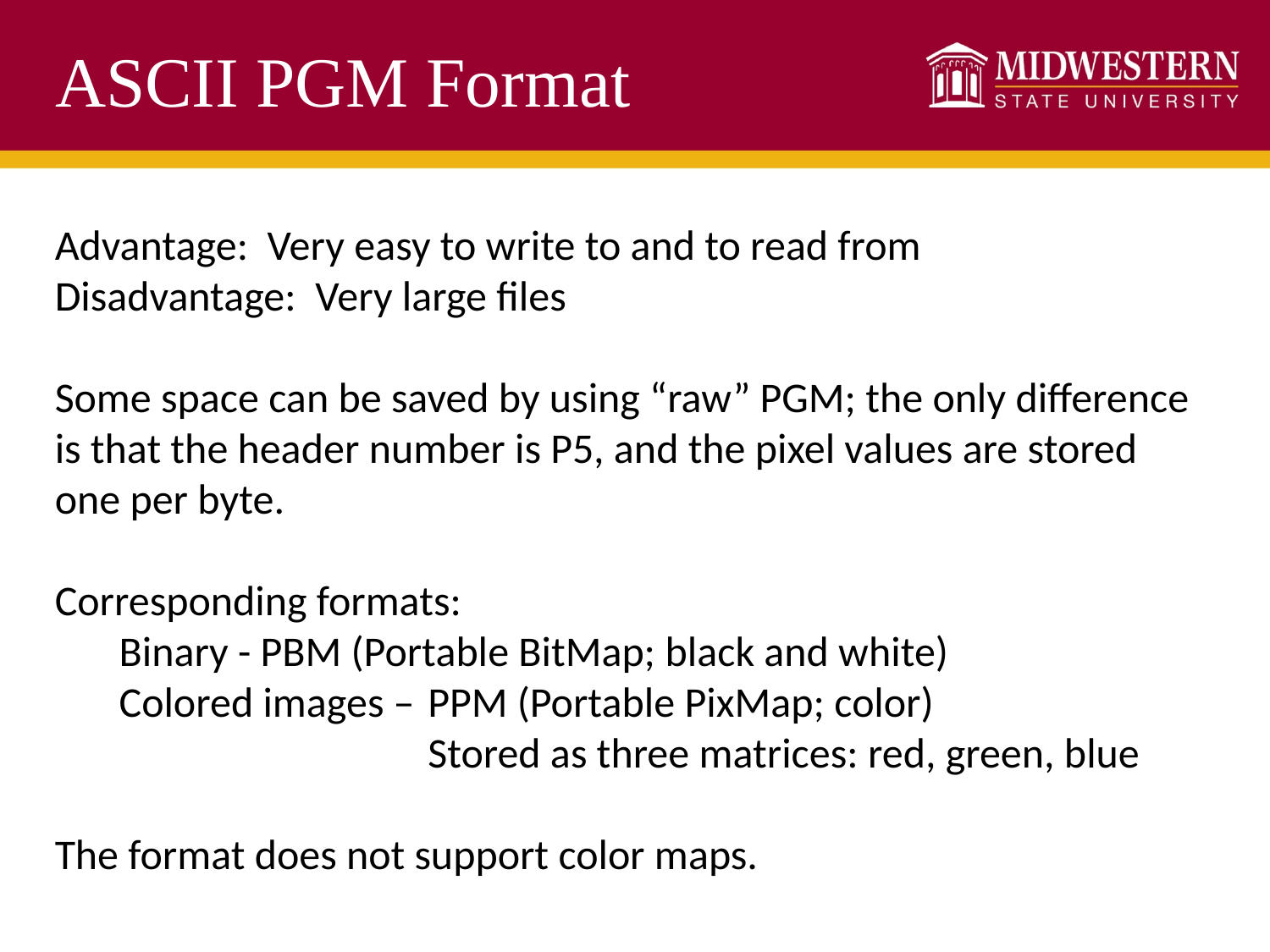

ASCII PGM Format
Advantage:  Very easy to write to and to read from
Disadvantage:  Very large files

Some space can be saved by using “raw” PGM; the only difference is that the header number is P5, and the pixel values are stored one per byte.

Corresponding formats:
Binary - PBM (Portable BitMap; black and white)
Colored images – 	PPM (Portable PixMap; color)
	Stored as three matrices: red, green, blue

The format does not support color maps.